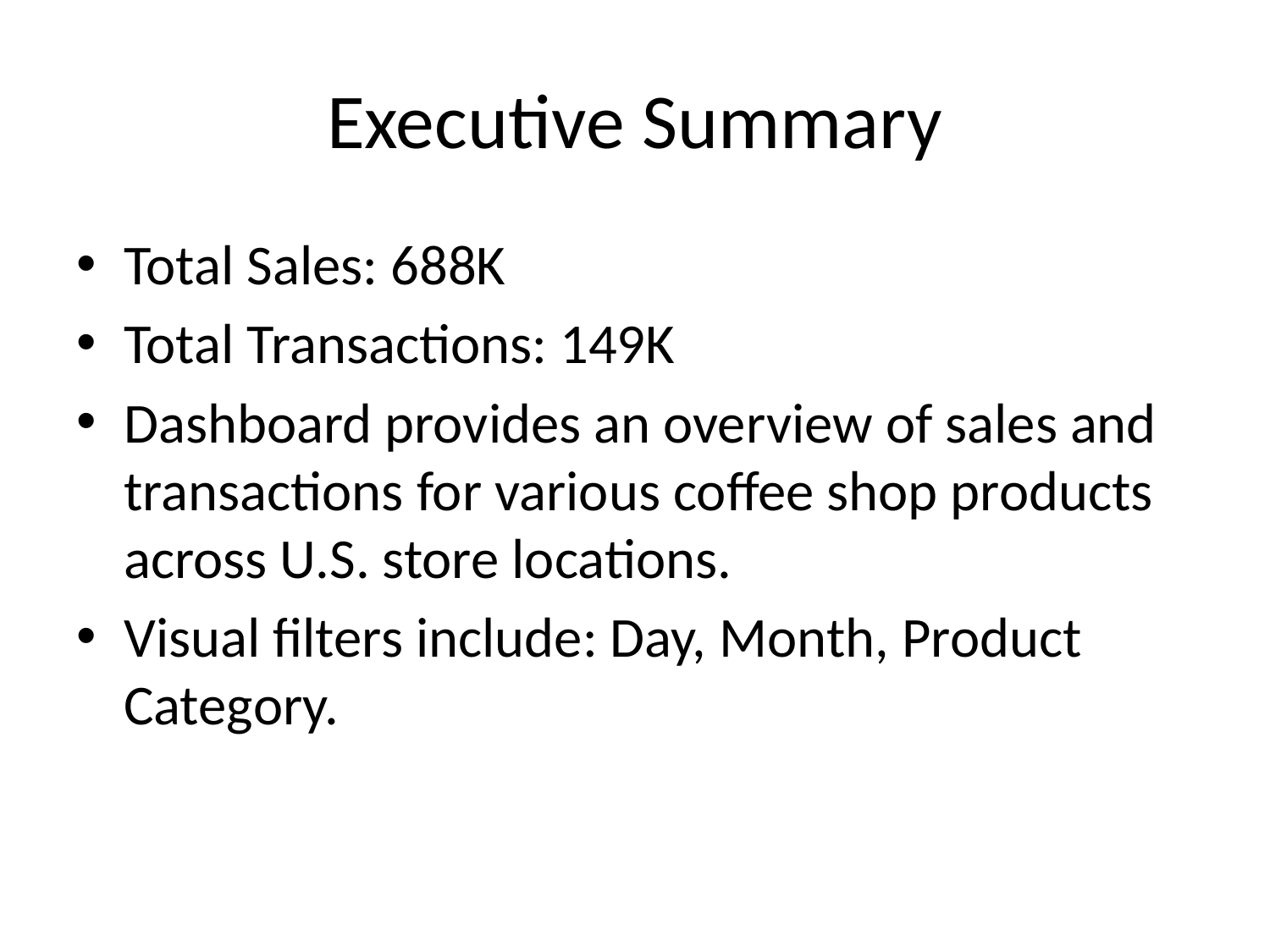

# Executive Summary
Total Sales: 688K
Total Transactions: 149K
Dashboard provides an overview of sales and transactions for various coffee shop products across U.S. store locations.
Visual filters include: Day, Month, Product Category.